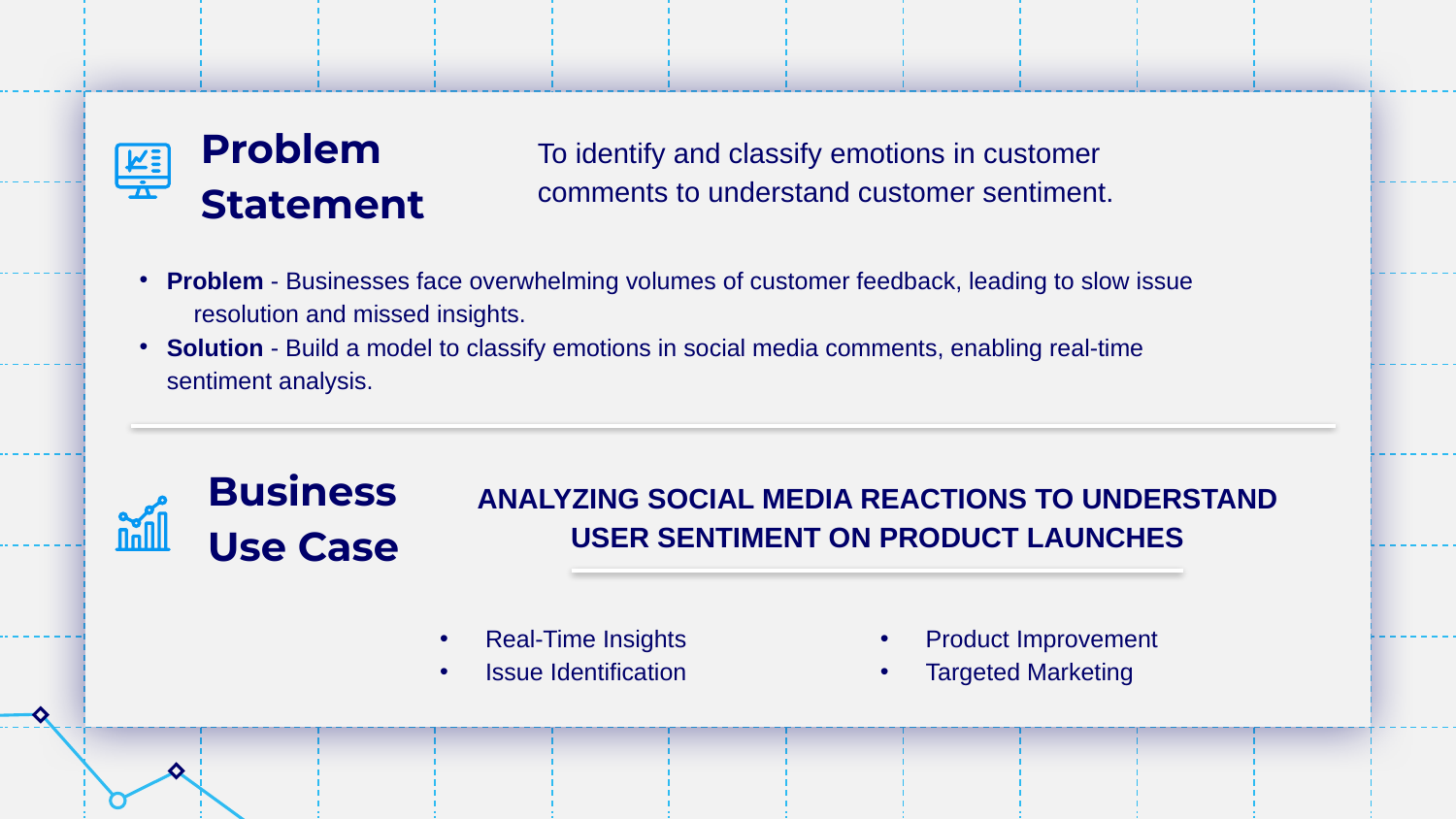

To identify and classify emotions in customer comments to understand customer sentiment.

Problem
Statement
Problem - Businesses face overwhelming volumes of customer feedback, leading to slow issue                   resolution and missed insights.
Solution - Build a model to classify emotions in social media comments, enabling real-time sentiment analysis.
ANALYZING SOCIAL MEDIA REACTIONS TO UNDERSTAND USER SENTIMENT ON PRODUCT LAUNCHES

Business Use Case
Real-Time Insights
Issue Identification
Product Improvement
Targeted Marketing